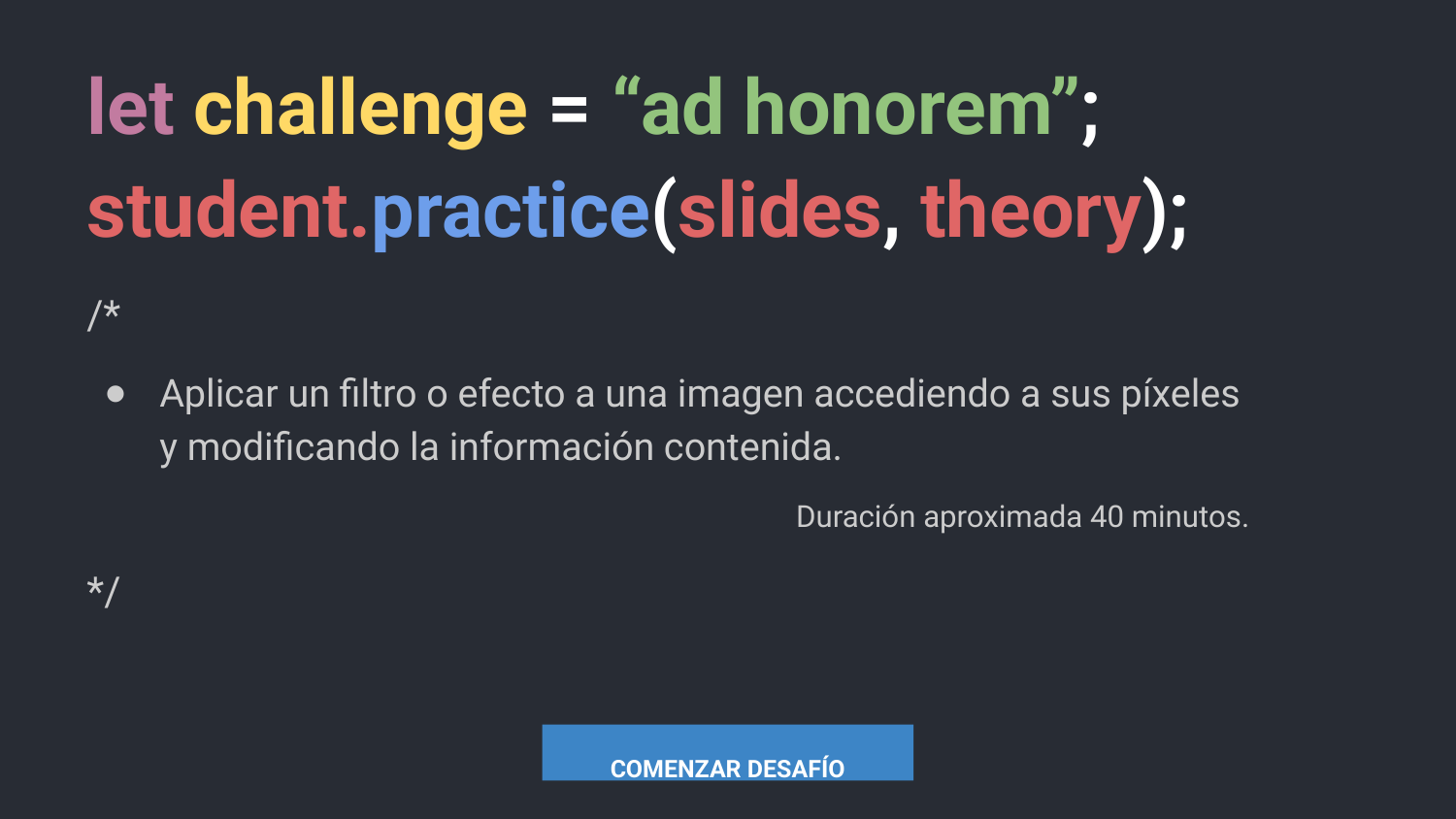

let challenge = “ad honorem”;
student.practice(slides, theory);
/*
Aplicar un filtro o efecto a una imagen accediendo a sus píxeles y modificando la información contenida.
Duración aproximada 40 minutos.
*/
COMENZAR DESAFÍO